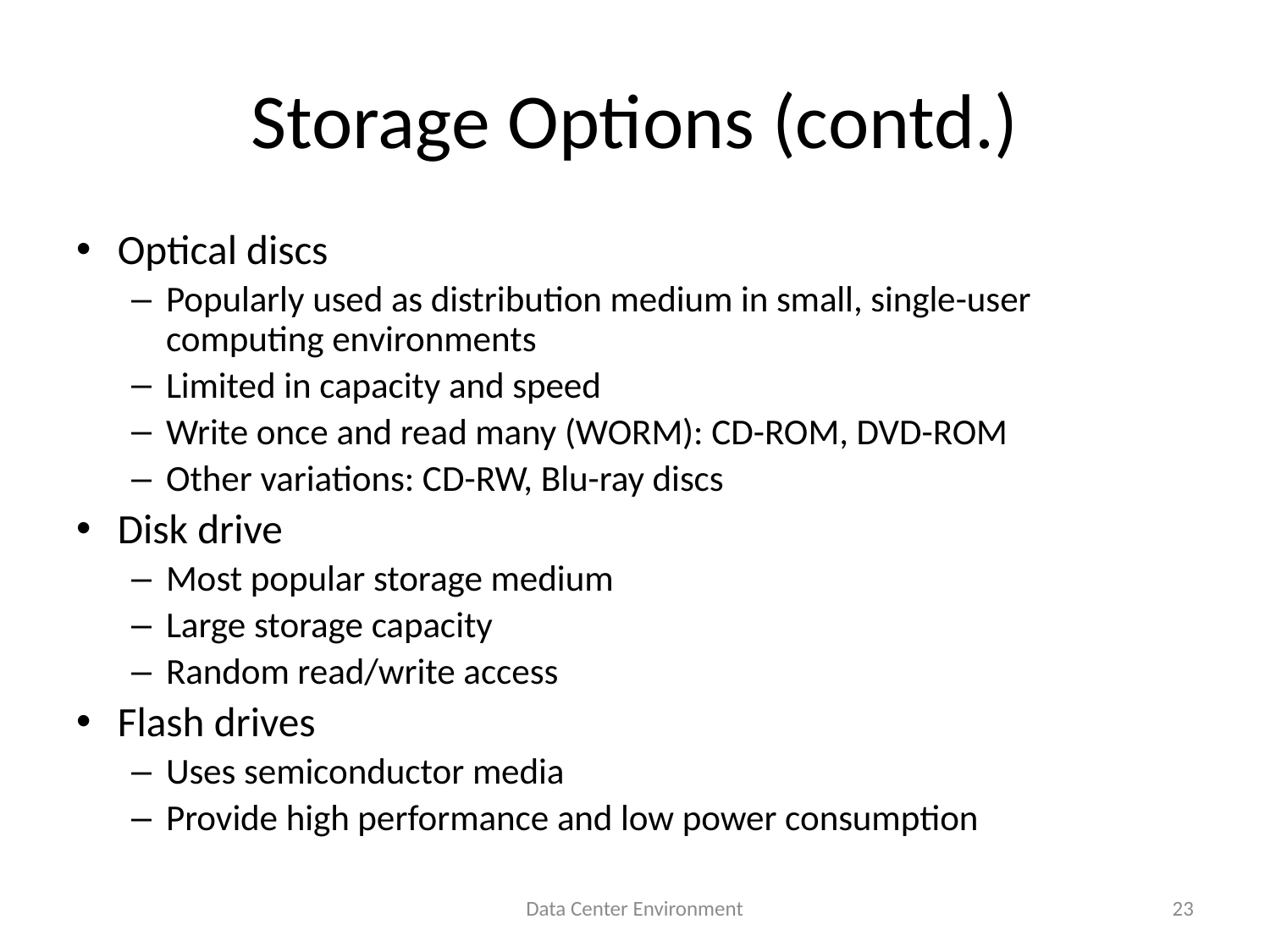

# Storage Options (contd.)
Optical discs
Popularly used as distribution medium in small, single-user computing environments
Limited in capacity and speed
Write once and read many (WORM): CD-ROM, DVD-ROM
Other variations: CD-RW, Blu-ray discs
Disk drive
Most popular storage medium
Large storage capacity
Random read/write access
Flash drives
Uses semiconductor media
Provide high performance and low power consumption

Data Center Environment
23